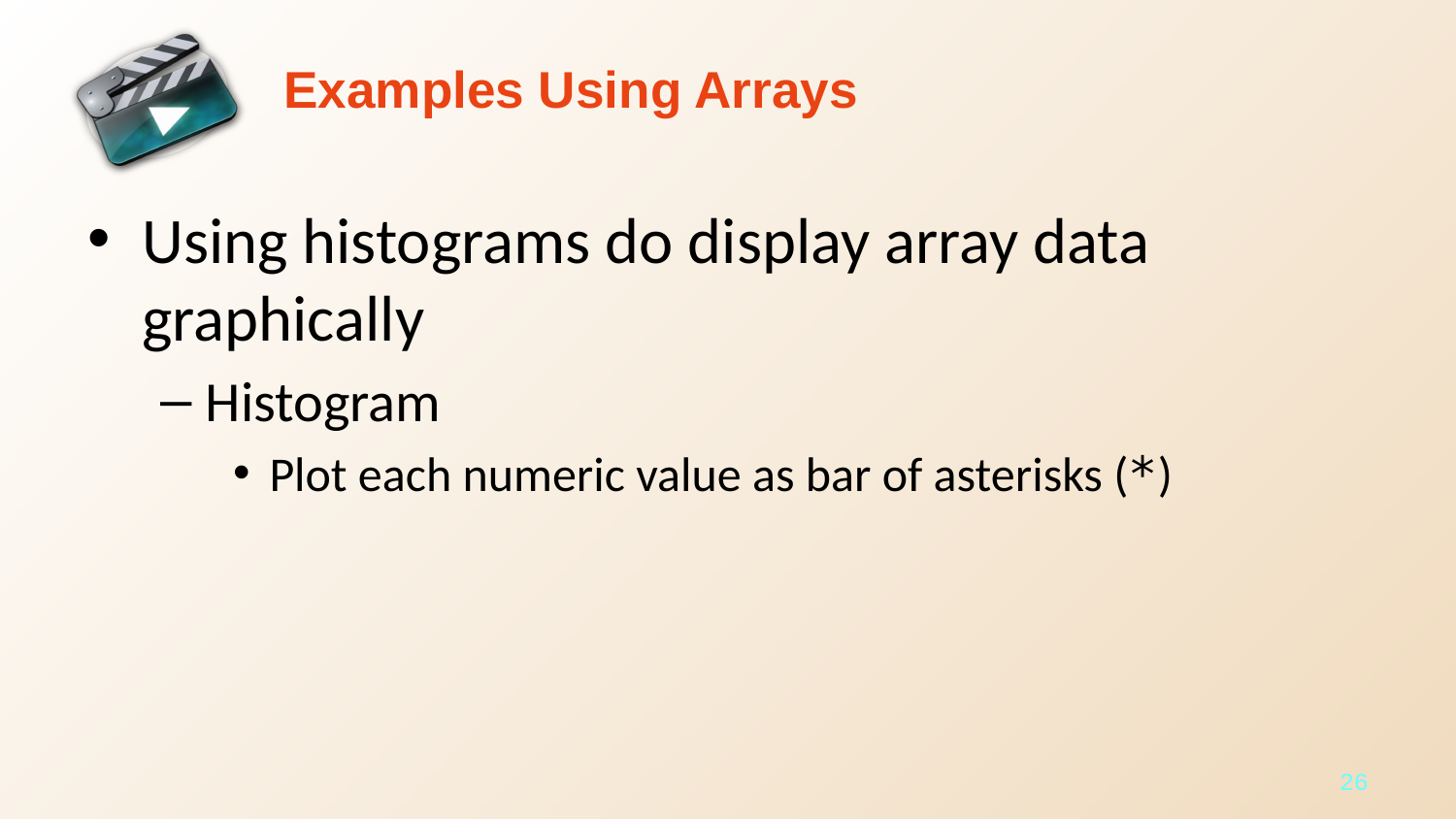

# Examples Using Arrays
Using histograms do display array data graphically
Histogram
Plot each numeric value as bar of asterisks (*)

26